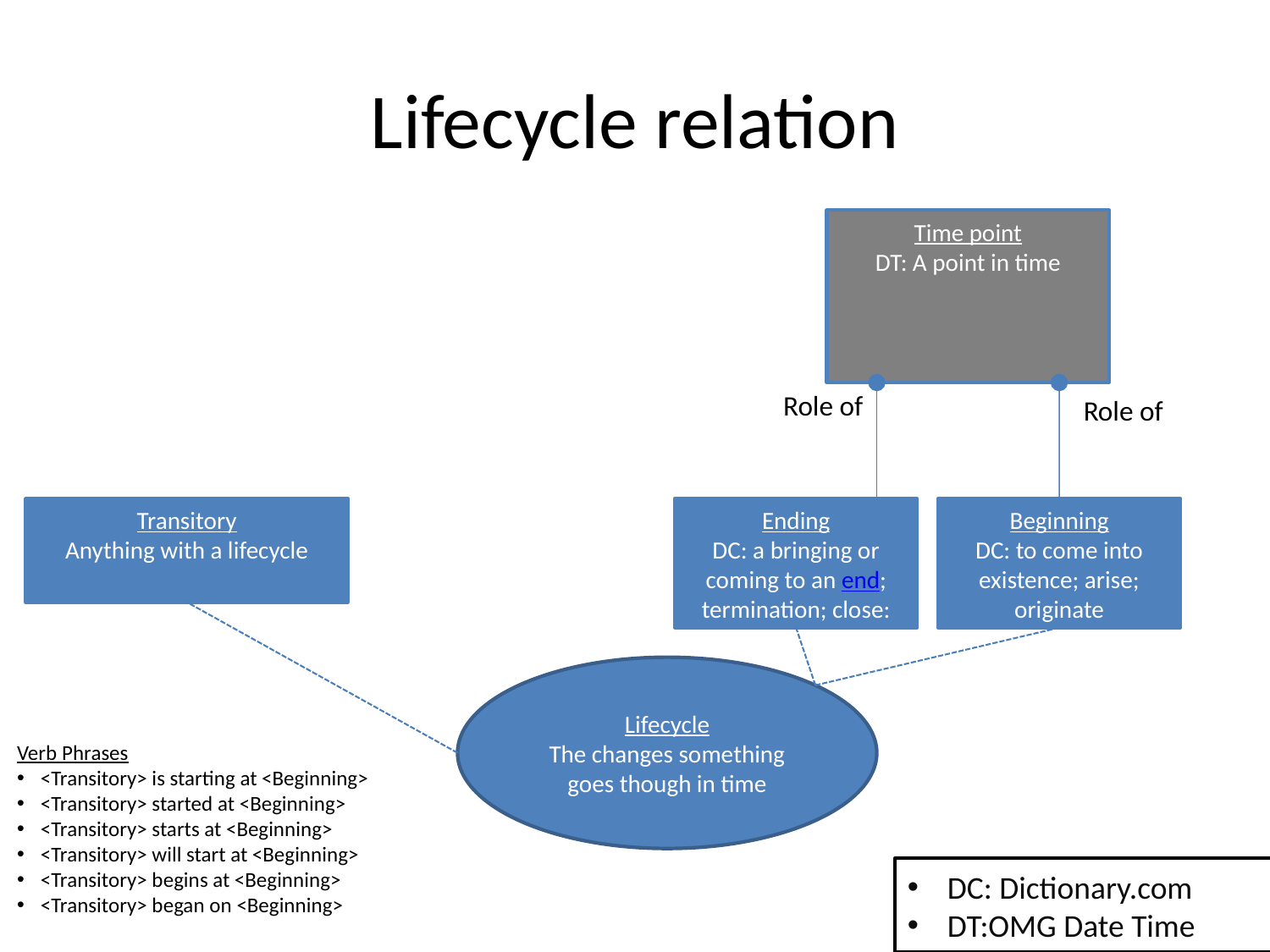

# Lifecycle relation
Time point
DT: A point in time
Role of
Role of
Transitory
Anything with a lifecycle
Beginning
DC: to come into existence; arise; originate
Ending
DC: a bringing or coming to an end; termination; close:
Lifecycle
The changes something goes though in time
Verb Phrases
<Transitory> is starting at <Beginning>
<Transitory> started at <Beginning>
<Transitory> starts at <Beginning>
<Transitory> will start at <Beginning>
<Transitory> begins at <Beginning>
<Transitory> began on <Beginning>

DC: Dictionary.com
DT:OMG Date Time